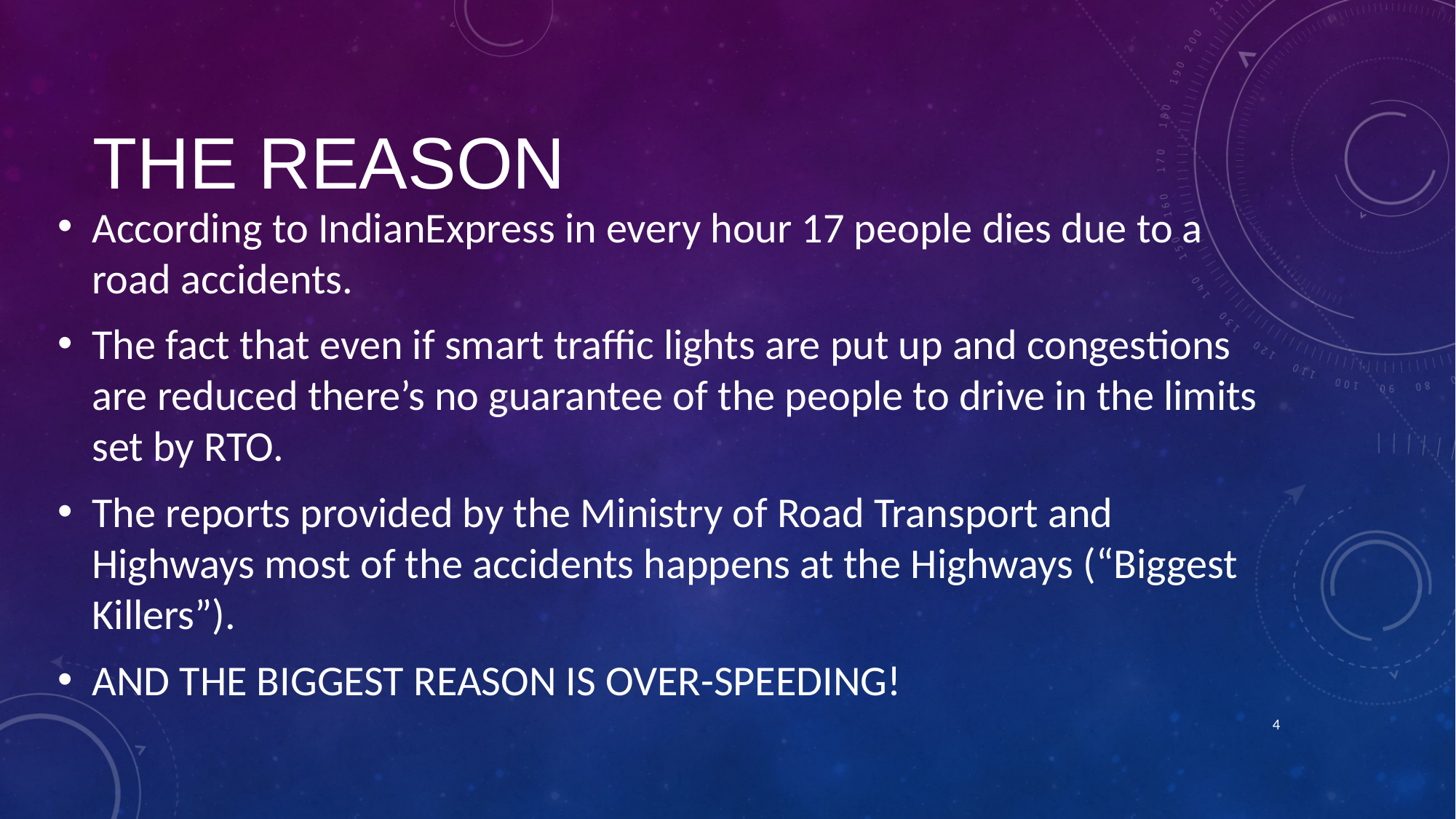

# The reason
According to IndianExpress in every hour 17 people dies due to a road accidents.
The fact that even if smart traffic lights are put up and congestions are reduced there’s no guarantee of the people to drive in the limits set by RTO.
The reports provided by the Ministry of Road Transport and Highways most of the accidents happens at the Highways (“Biggest Killers”).
AND THE BIGGEST REASON IS OVER-SPEEDING!
4